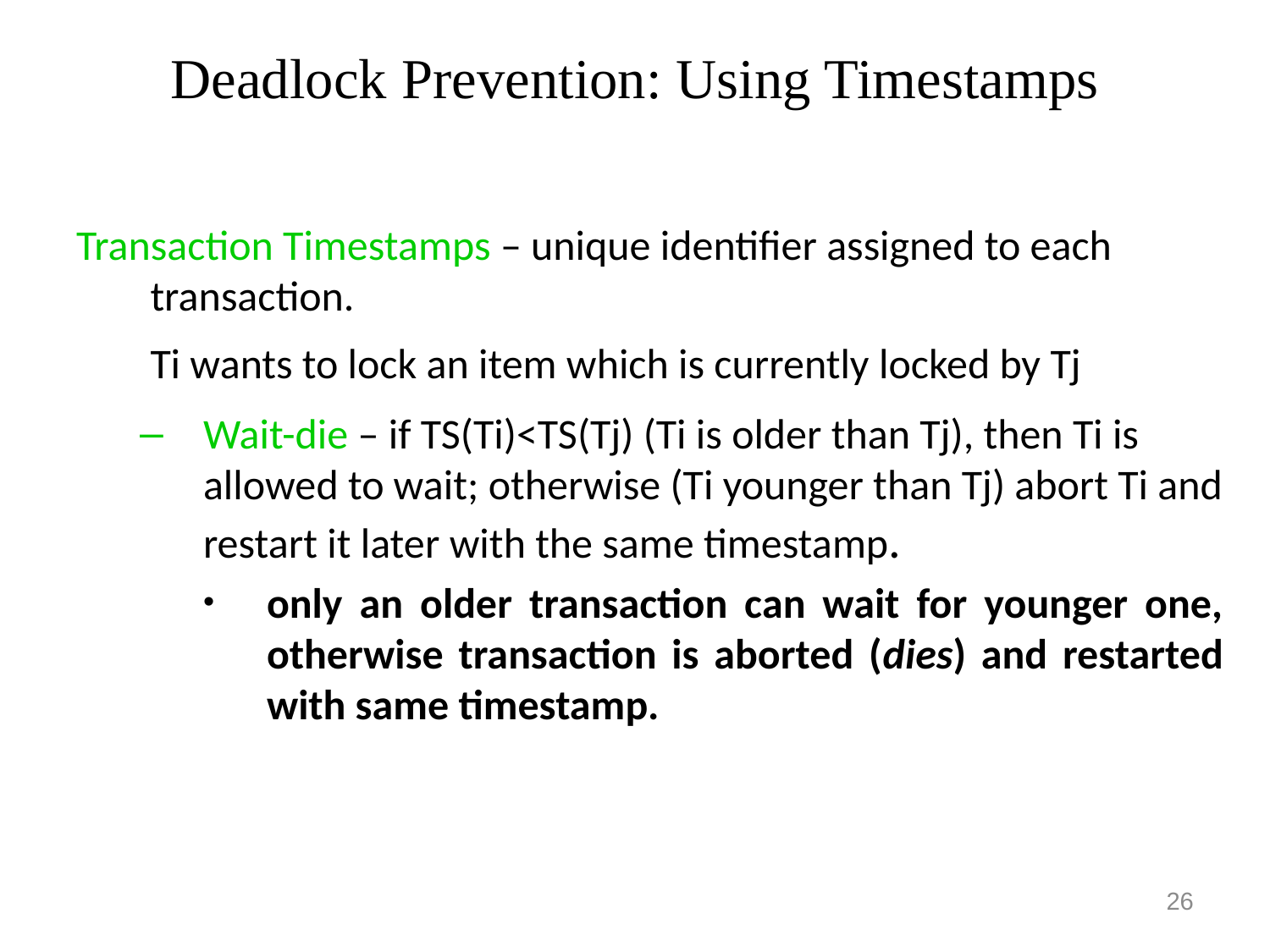

# Deadlock Prevention: Using Timestamps
Transaction Timestamps – unique identifier assigned to each transaction.
	Ti wants to lock an item which is currently locked by Tj
Wait-die – if TS(Ti)<TS(Tj) (Ti is older than Tj), then Ti is allowed to wait; otherwise (Ti younger than Tj) abort Ti and restart it later with the same timestamp.
only an older transaction can wait for younger one, otherwise transaction is aborted (dies) and restarted with same timestamp.
26